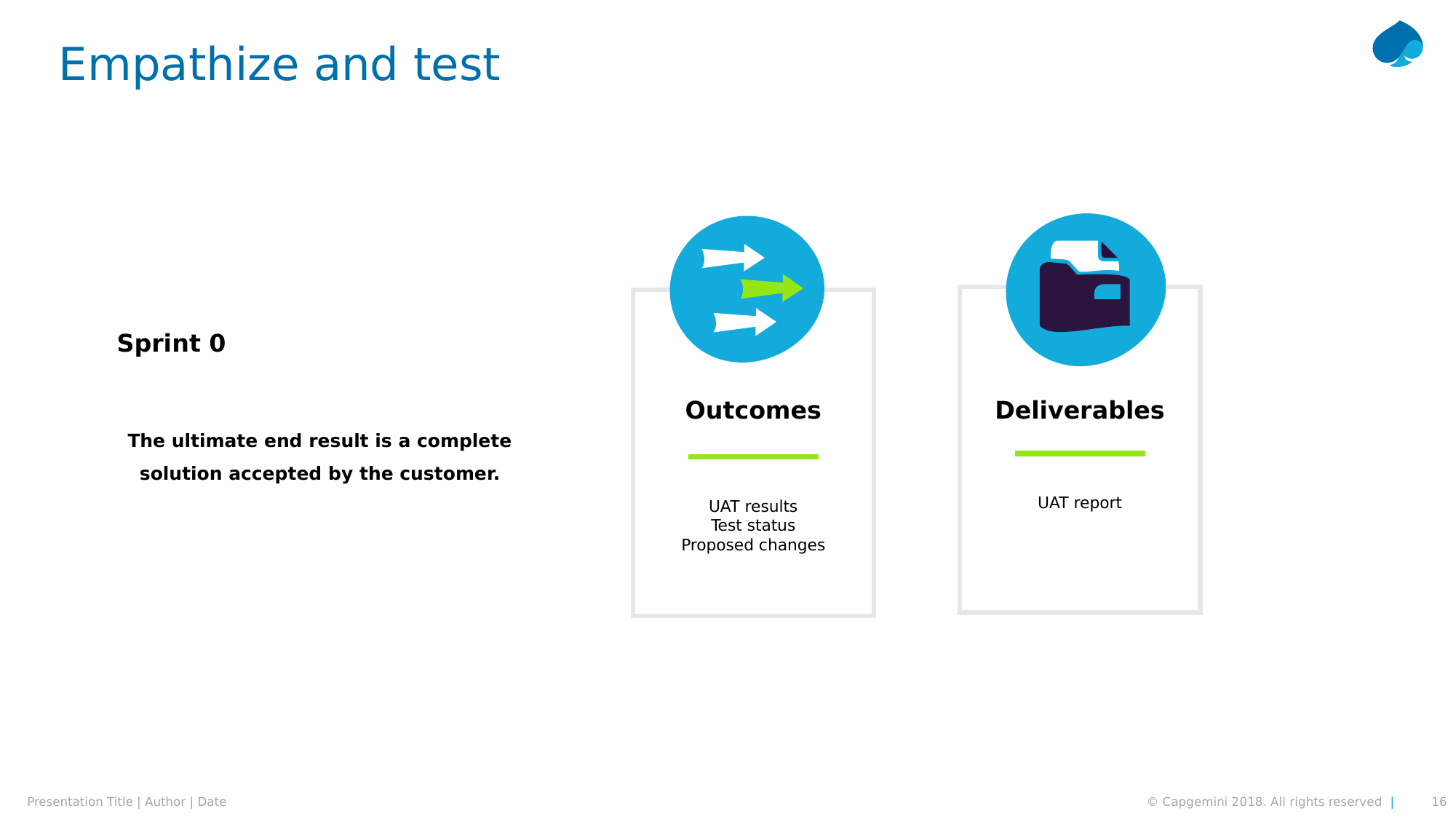

# Empathize and test

Deliverables
UAT report

Outcomes
UAT results
Test status
Proposed changes
Sprint 0
The ultimate end result is a complete solution accepted by the customer.